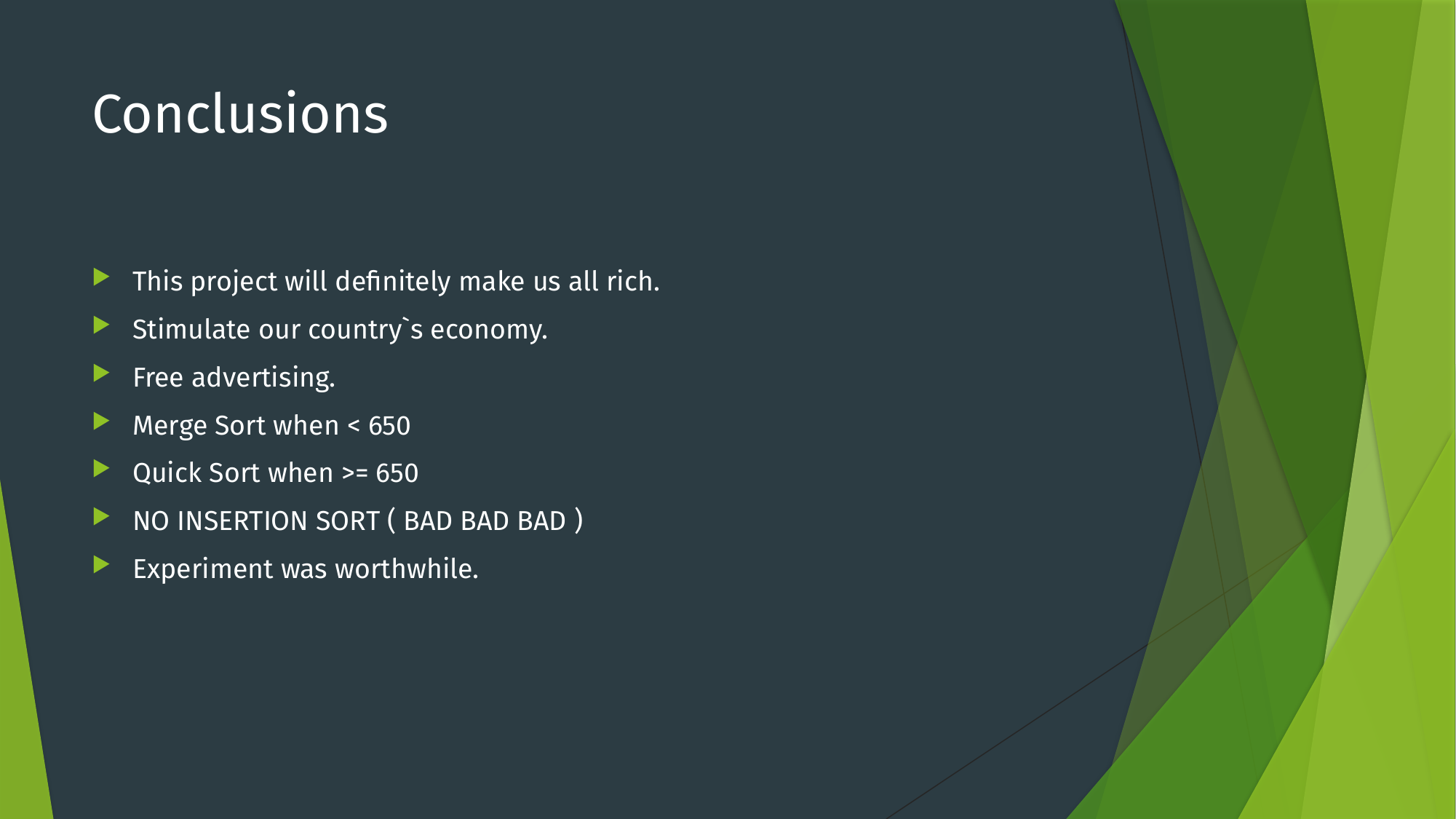

# Conclusions
This project will definitely make us all rich.
Stimulate our country`s economy.
Free advertising.
Merge Sort when < 650
Quick Sort when >= 650
NO INSERTION SORT ( BAD BAD BAD )
Experiment was worthwhile.